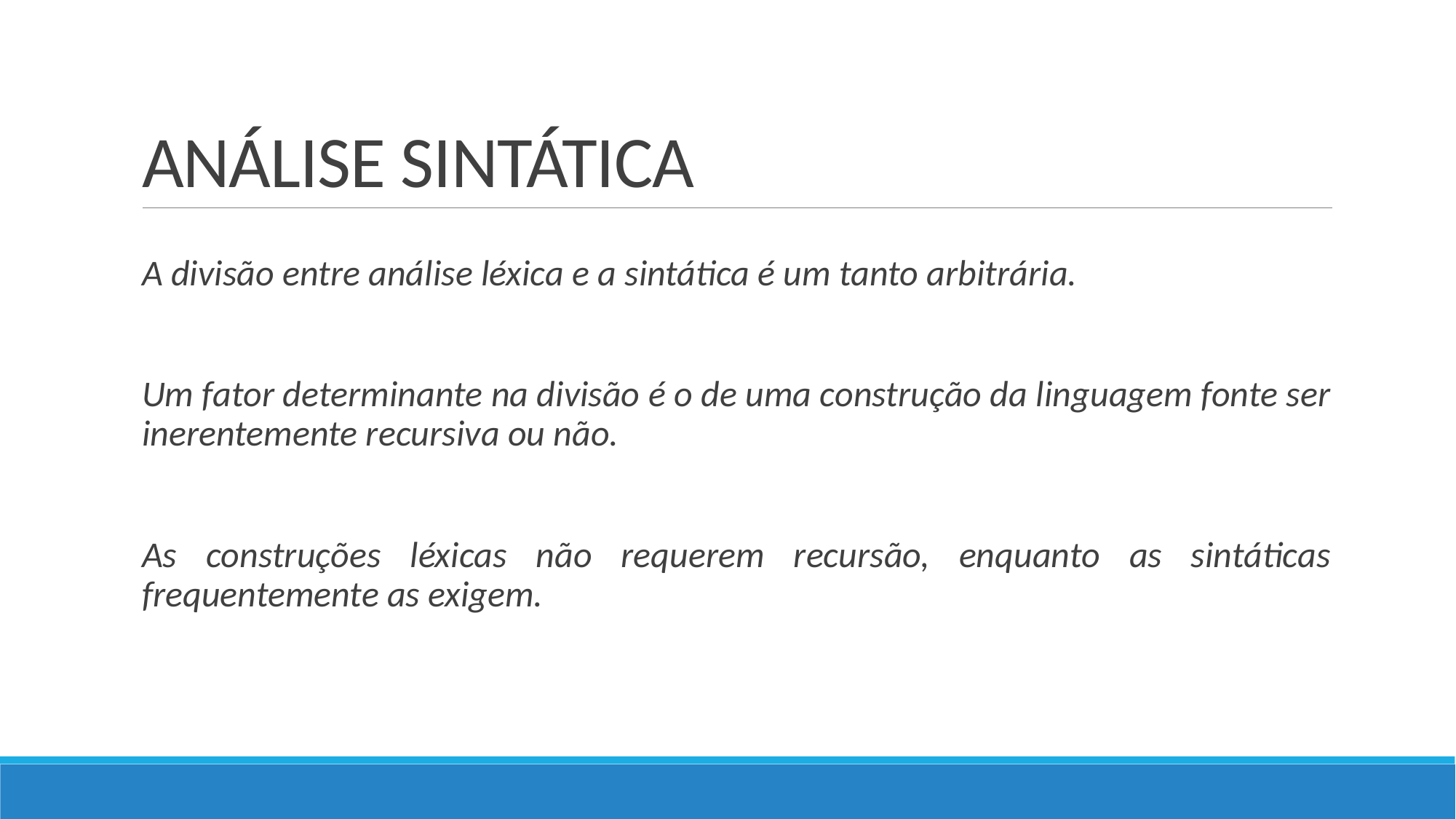

# ANÁLISE SINTÁTICA
A divisão entre análise léxica e a sintática é um tanto arbitrária.

Um fator determinante na divisão é o de uma construção da linguagem fonte ser inerentemente recursiva ou não.

As construções léxicas não requerem recursão, enquanto as sintáticas frequentemente as exigem.